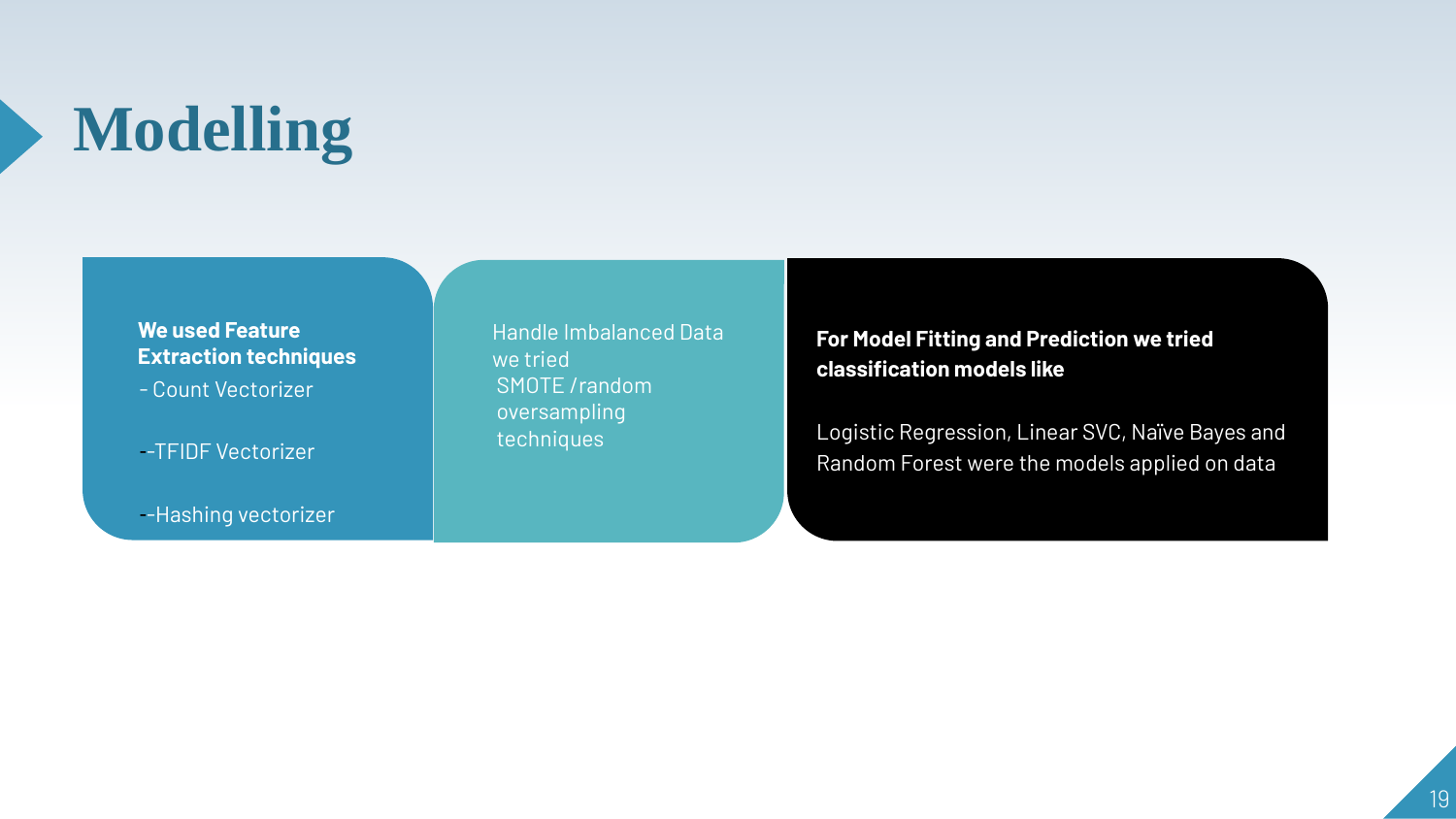

# Modelling

We used Feature Extraction techniques
- Count Vectorizer
-TFIDF Vectorizer
-Hashing vectorizer

For Model Fitting and Prediction we tried classification models like
Logistic Regression, Linear SVC, Naïve Bayes and Random Forest were the models applied on data

Handle Imbalanced Data we tried
SMOTE /random oversampling  techniques
19